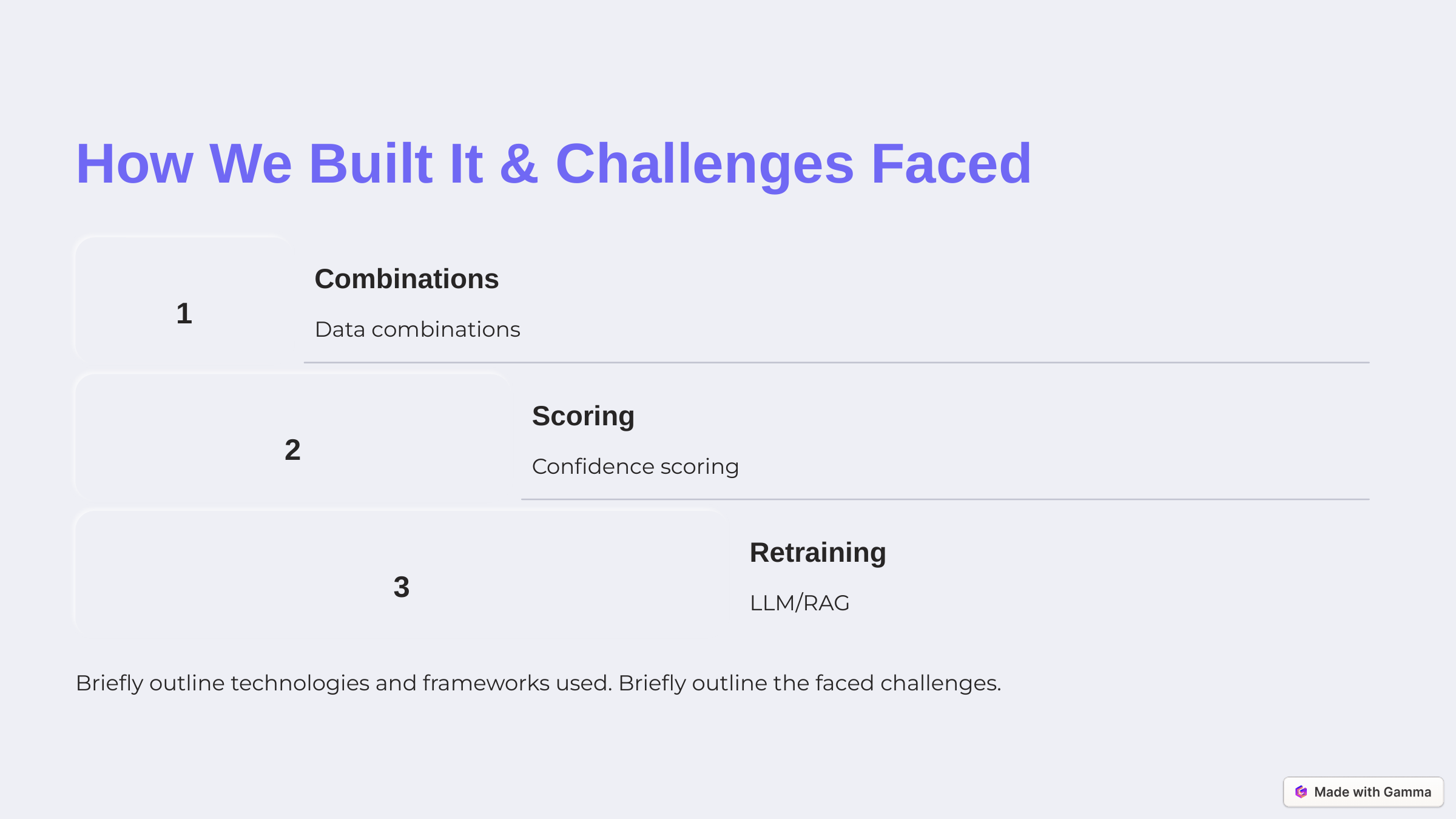

How We Built It & Challenges Faced

Combinations
1
Data combinations

Scoring
2
Confidence scoring

Retraining
3
LLM/RAG
Briefly outline technologies and frameworks used. Briefly outline the faced challenges.